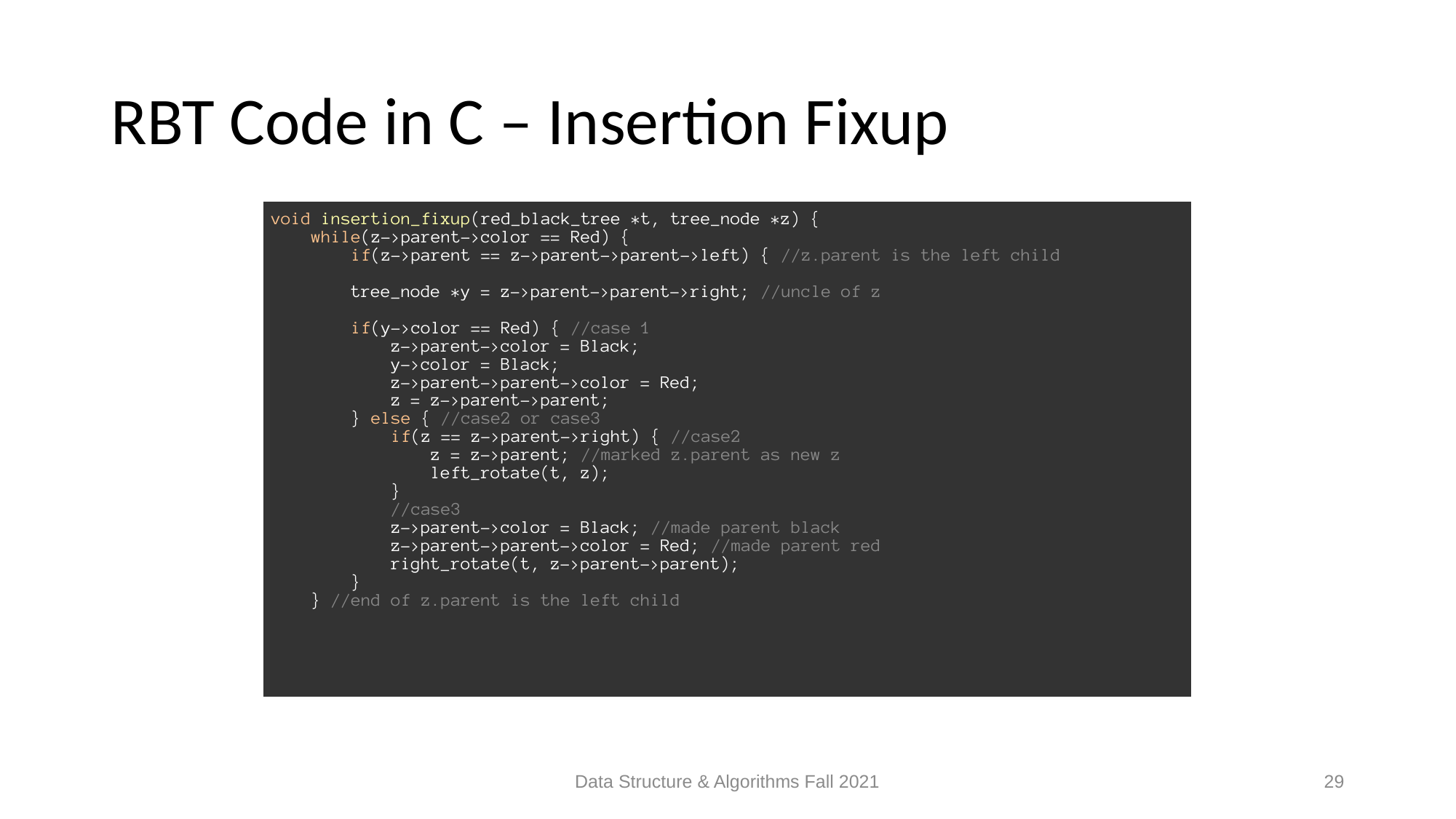

# RBT Code in C – Insertion Fixup
| void insertion\_fixup(red\_black\_tree \*t, tree\_node \*z) {     while(z->parent->color == Red) {         if(z->parent == z->parent->parent->left) { //z.parent is the left child         tree\_node \*y = z->parent->parent->right; //uncle of z         if(y->color == Red) { //case 1             z->parent->color = Black;             y->color = Black;             z->parent->parent->color = Red;             z = z->parent->parent;         } else { //case2 or case3             if(z == z->parent->right) { //case2                 z = z->parent; //marked z.parent as new z                 left\_rotate(t, z);             }           //case3         z->parent->color = Black; //made parent black         z->parent->parent->color = Red; //made parent red         right\_rotate(t, z->parent->parent);     } } //end of z.parent is the left child |
| --- |
Data Structure & Algorithms Fall 2021
29